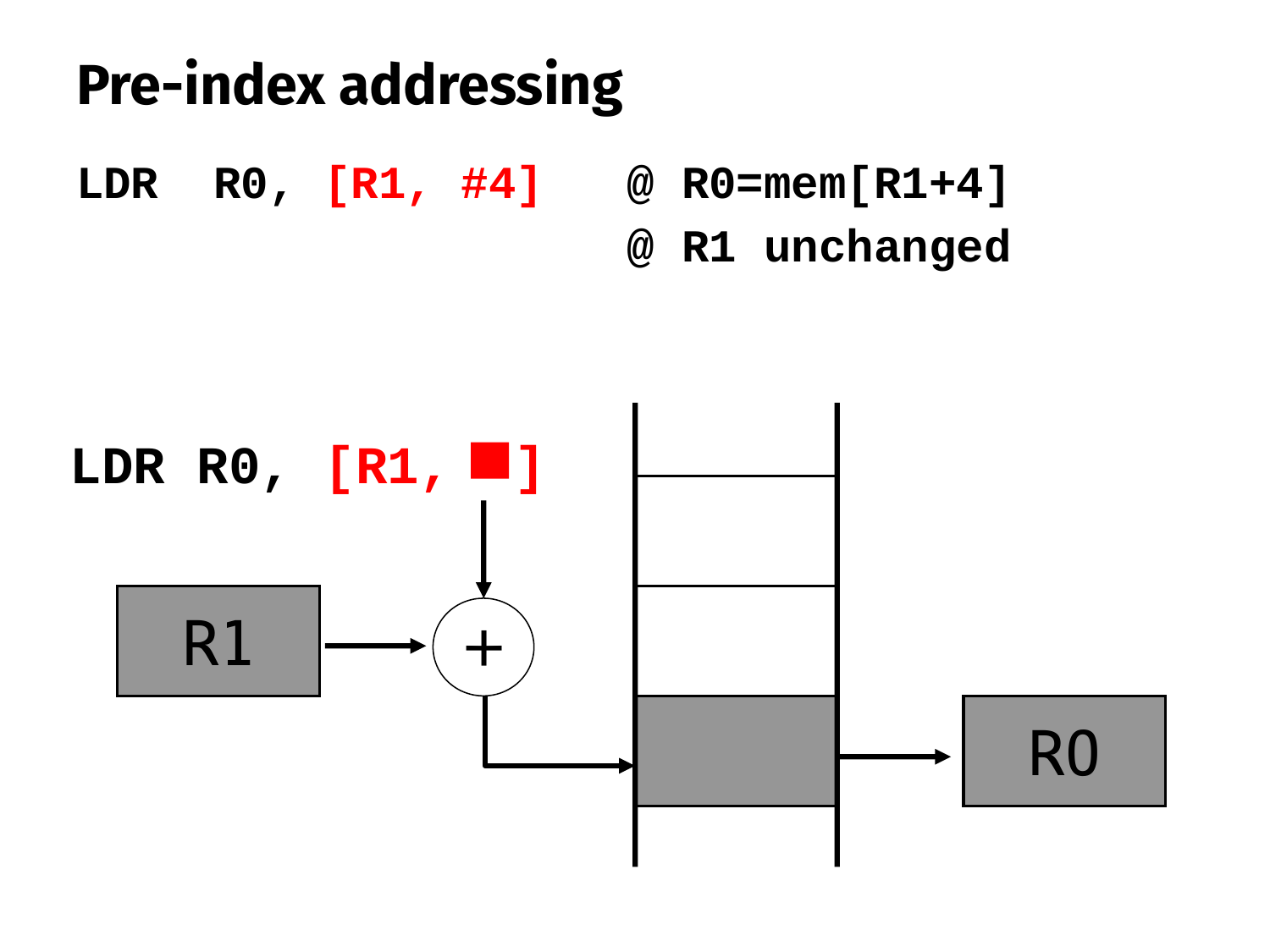

# Pre-index addressing
LDR  R0, [R1, #4]   @ R0=mem[R1+4]
                    @ R1 unchanged

LDR R0, [R1,  ]

R1

+

R0